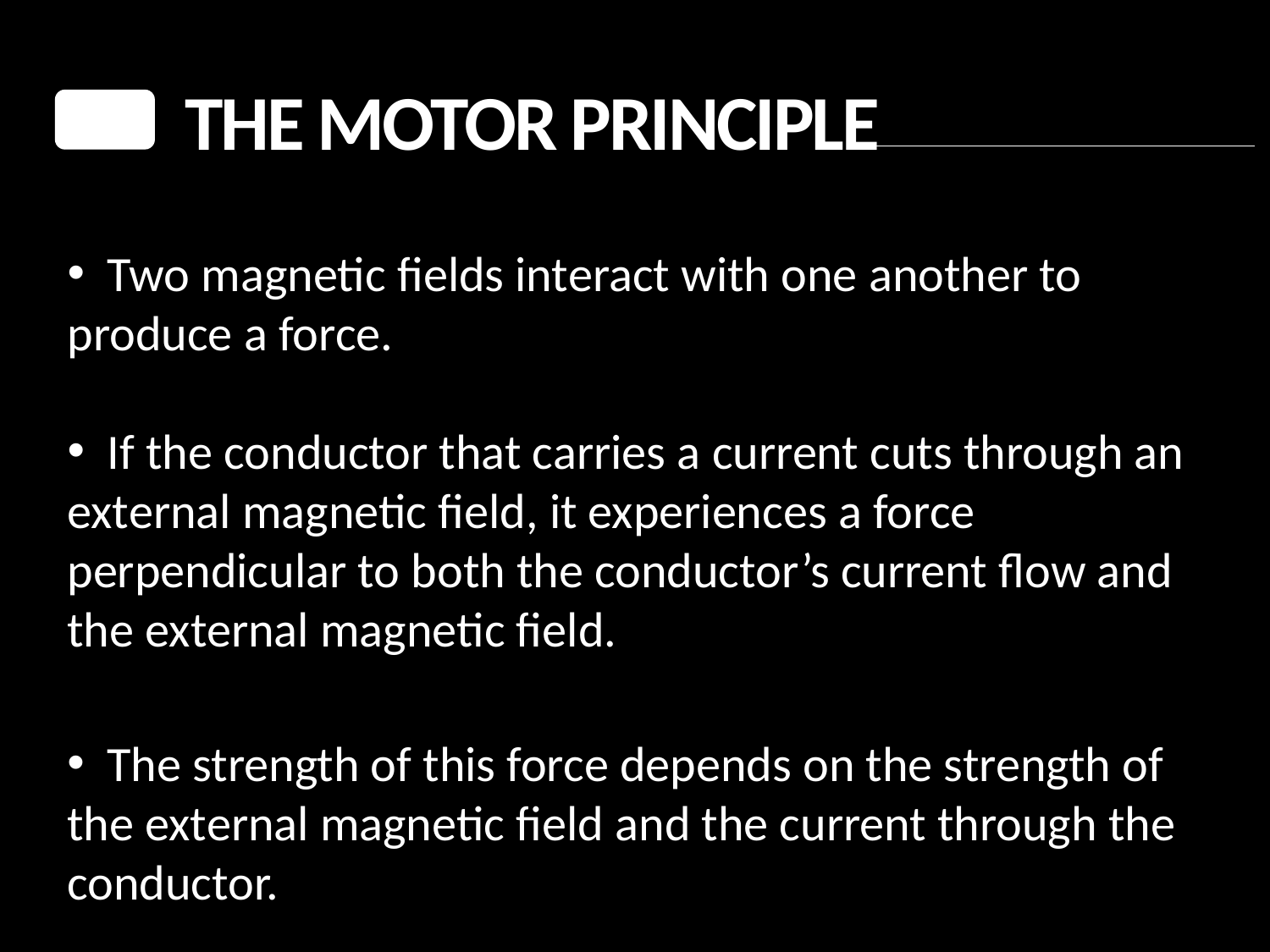

The motor Principle

  Two magnetic fields interact with one another to produce a force.

  If the conductor that carries a current cuts through an
external magnetic field, it experiences a force perpendicular to both the conductor’s current flow and the external magnetic field.
  The strength of this force depends on the strength of the external magnetic field and the current through the conductor.